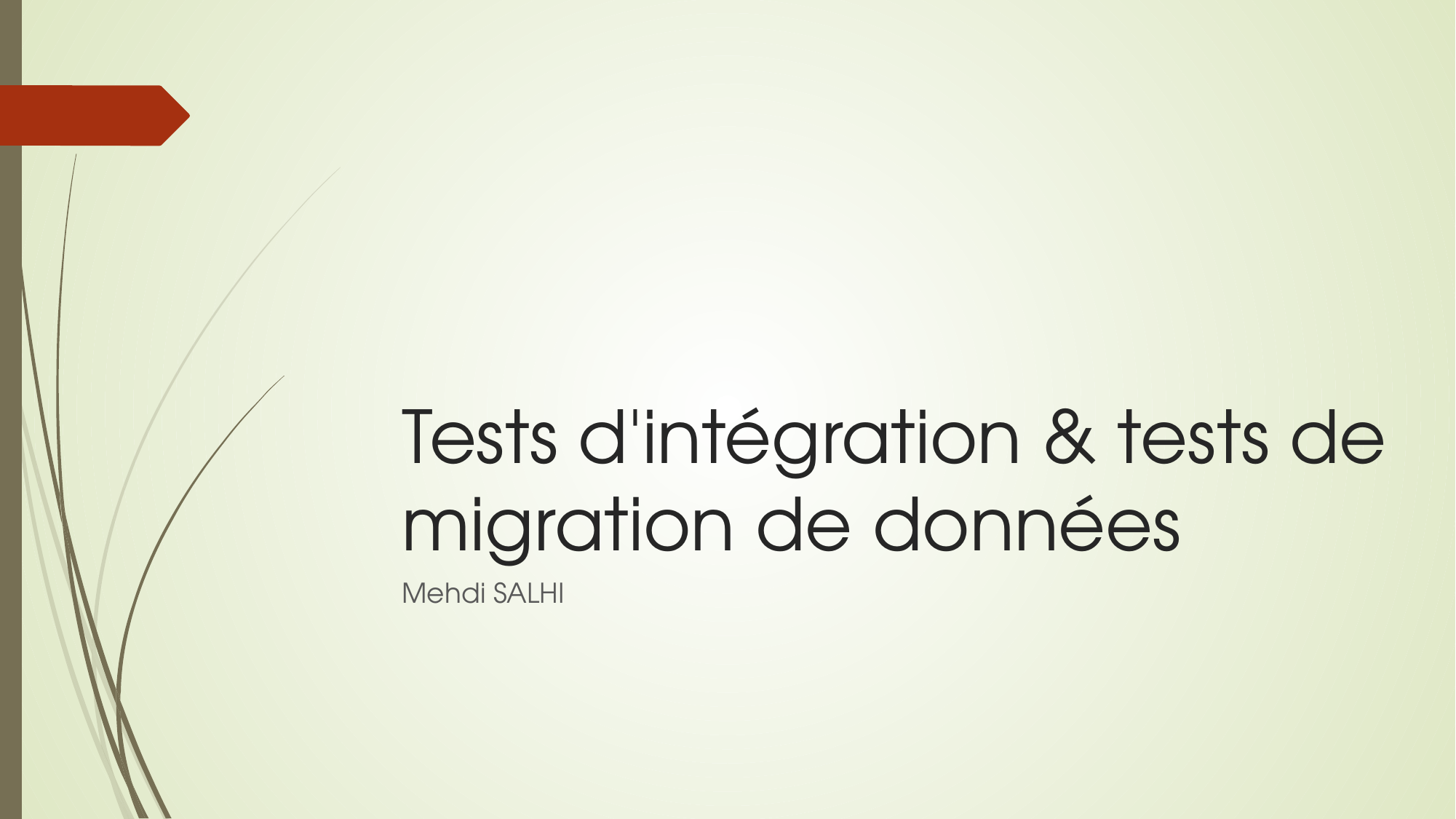

Tests d'intégration & tests de migration de données
Mehdi SALHI